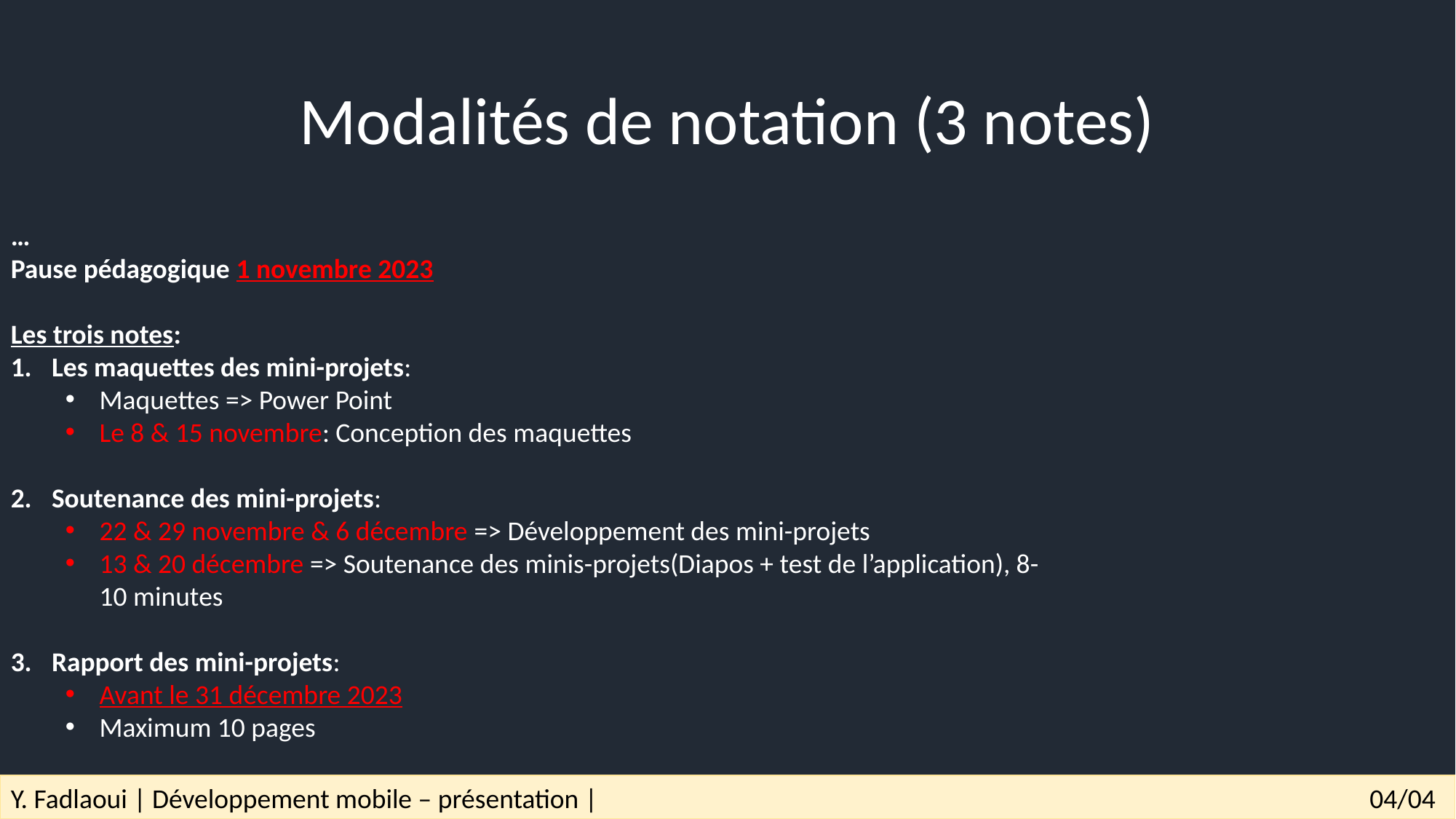

# Modalités de notation (3 notes)
…
Pause pédagogique 1 novembre 2023

Les trois notes:
Les maquettes des mini-projets:
Maquettes => Power Point
Le 8 & 15 novembre: Conception des maquettes

Soutenance des mini-projets:
22 & 29 novembre & 6 décembre => Développement des mini-projets
13 & 20 décembre => Soutenance des minis-projets(Diapos + test de l’application), 8-10 minutes

Rapport des mini-projets:
Avant le 31 décembre 2023
Maximum 10 pages
Y. Fadlaoui | Développement mobile – présentation |				           			        04/04